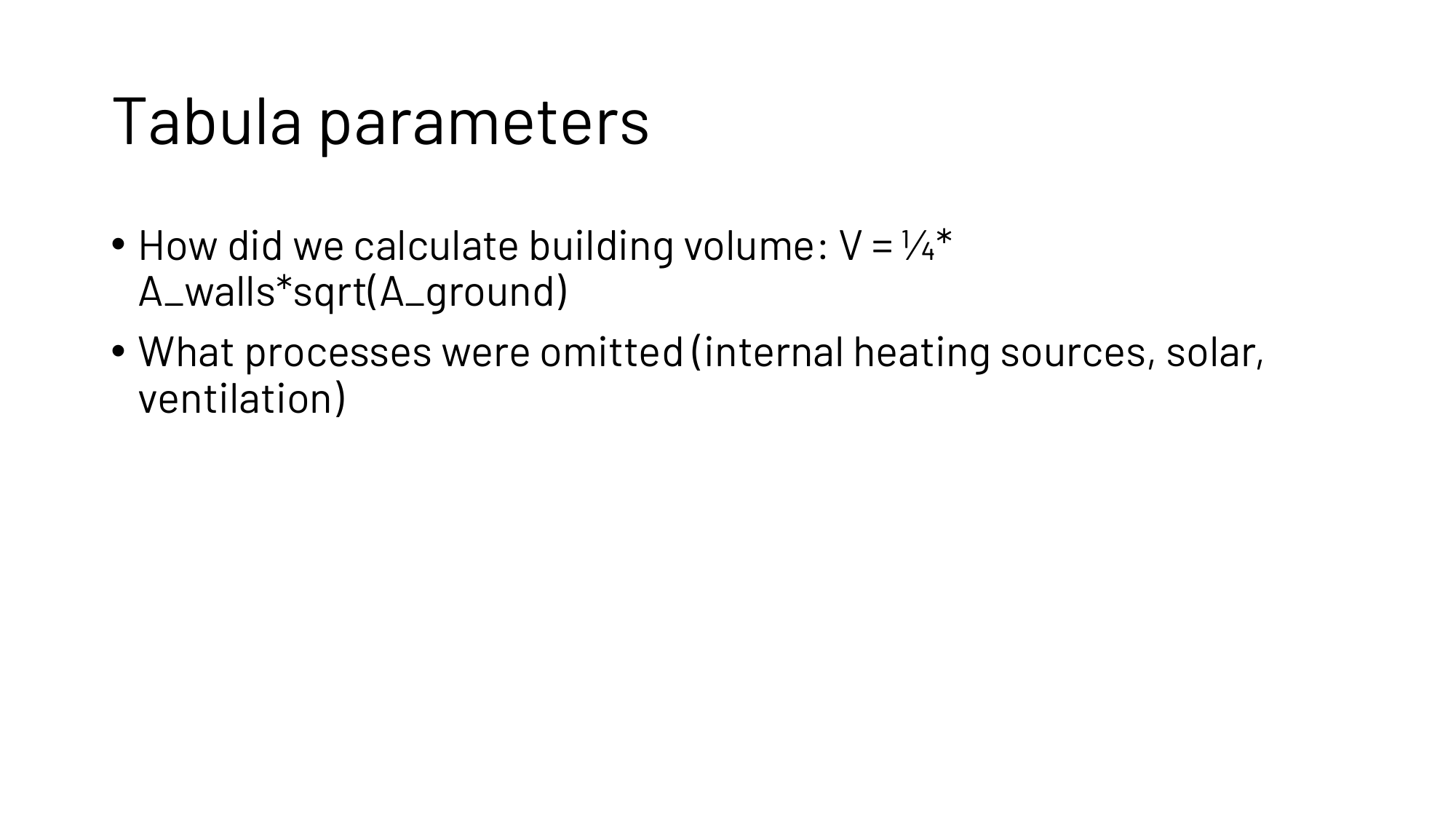

# Tabula parameters
How did we calculate building volume: V = ¼* A_walls*sqrt(A_ground)
What processes were omitted (internal heating sources, solar, ventilation)